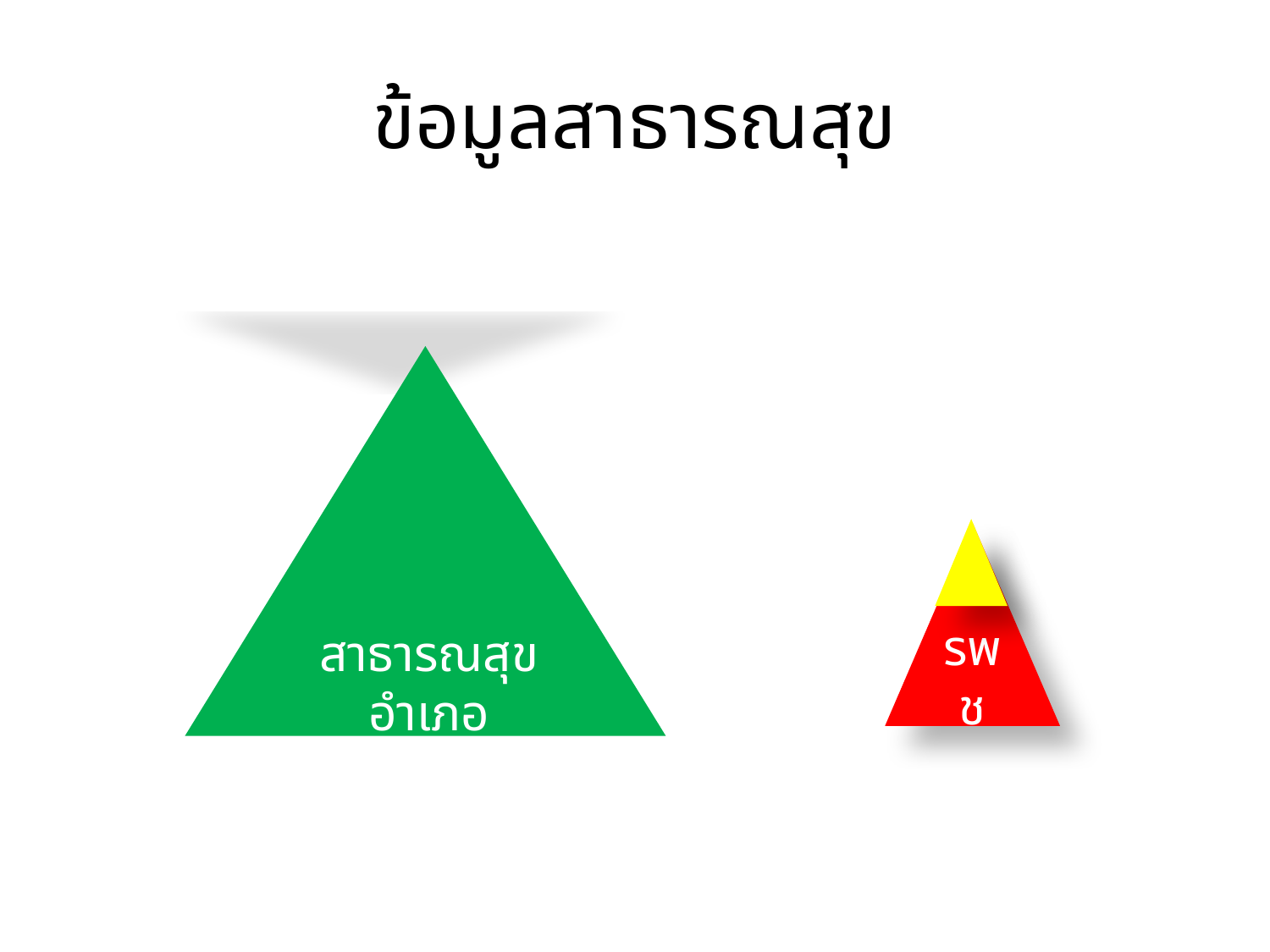

# ข้อมูลสาธารณสุข

รพช
สาธารณสุขอำเภอ
สาธารณสุขอำเภอ